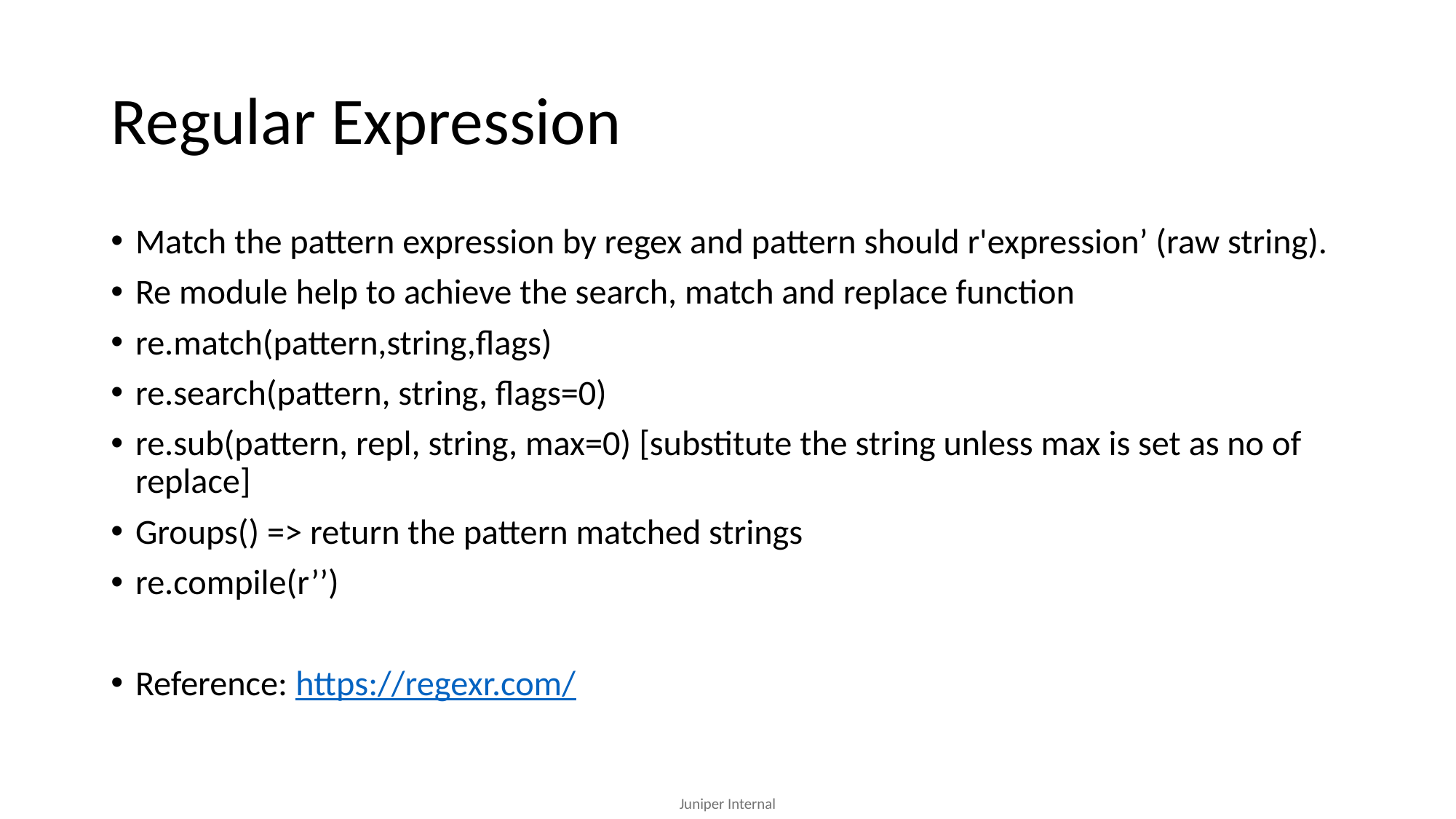

# Regular Expression
Match the pattern expression by regex and pattern should r'expression’ (raw string).
Re module help to achieve the search, match and replace function
re.match(pattern,string,flags)
re.search(pattern, string, flags=0)
re.sub(pattern, repl, string, max=0) [substitute the string unless max is set as no of replace]
Groups() => return the pattern matched strings
re.compile(r’’)

Reference: https://regexr.com/